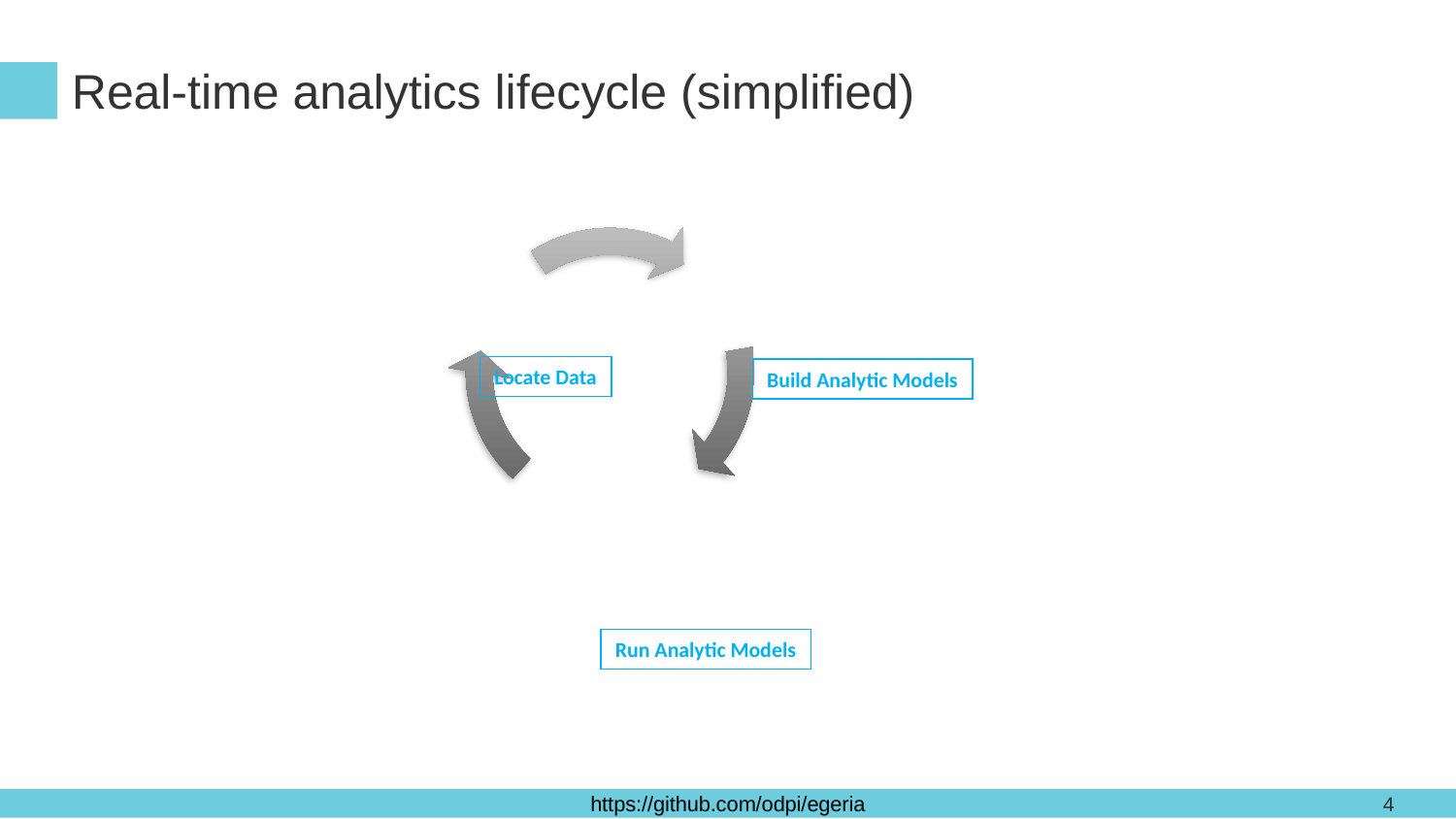

# Real-time analytics lifecycle (simplified)
Exploration
Deployment
Discovery
Locate Data
Build Analytic Models
Run Analytic Models
4